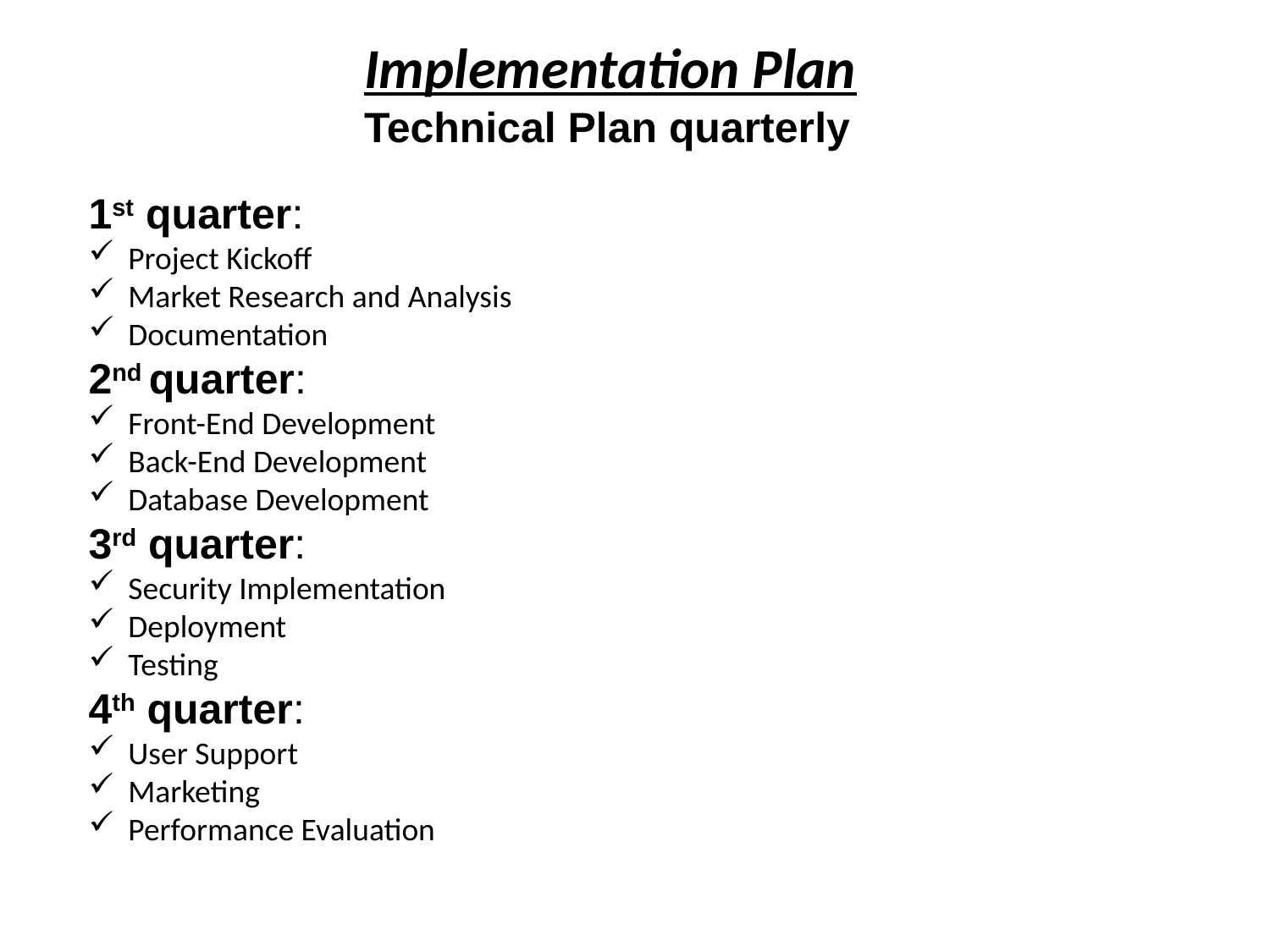

Implementation Plan
Technical Plan quarterly
1st quarter:
Project Kickoff
Market Research and Analysis
Documentation
2nd quarter:
Front-End Development
Back-End Development
Database Development
3rd quarter:
Security Implementation
Deployment
Testing
4th quarter:
User Support
Marketing
Performance Evaluation